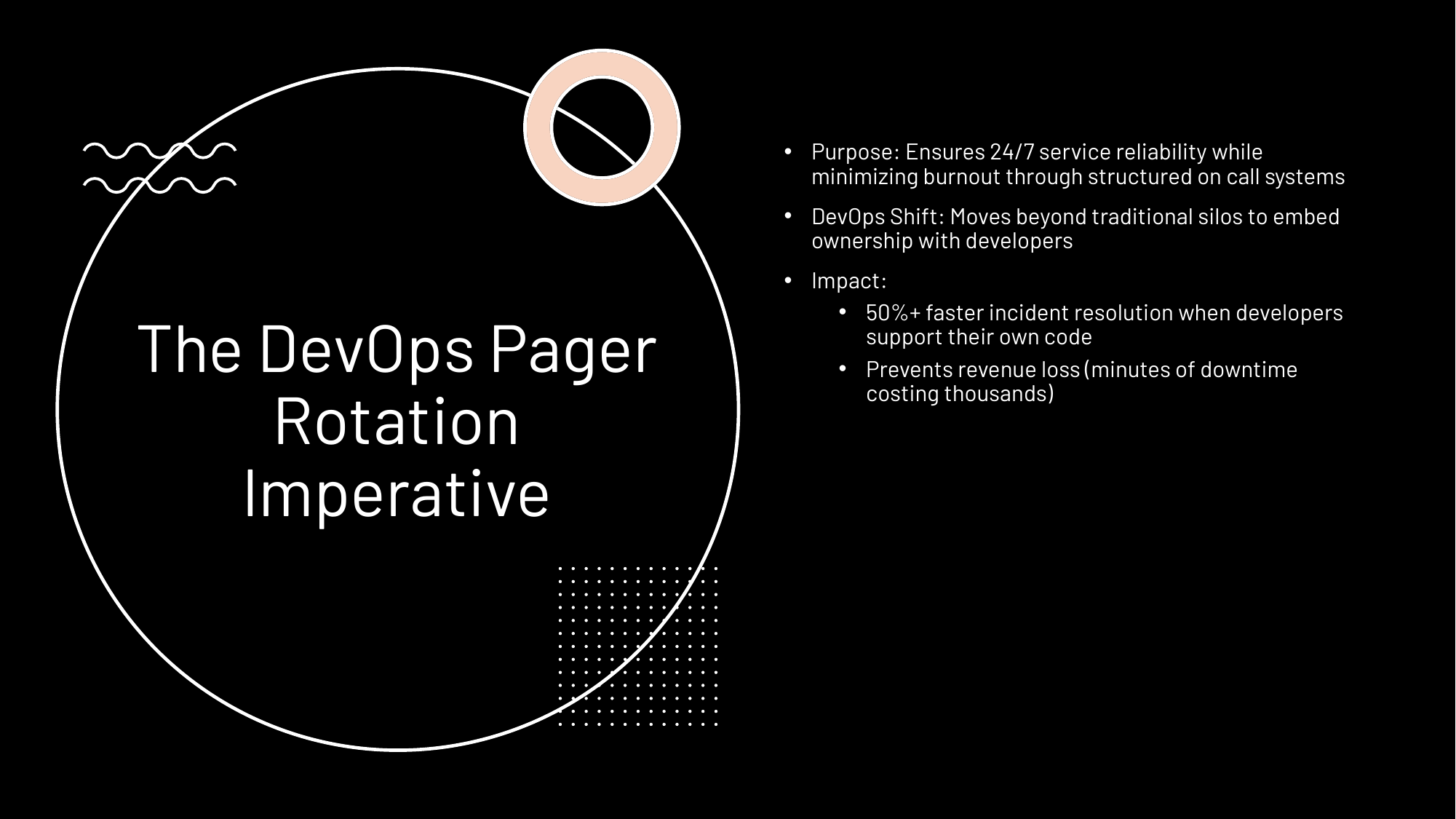

Purpose: Ensures 24/7 service reliability while minimizing burnout through structured on call systems
DevOps Shift: Moves beyond traditional silos to embed ownership with developers
Impact:
50%+ faster incident resolution when developers support their own code
Prevents revenue loss (minutes of downtime costing thousands)

# The DevOps Pager Rotation Imperative